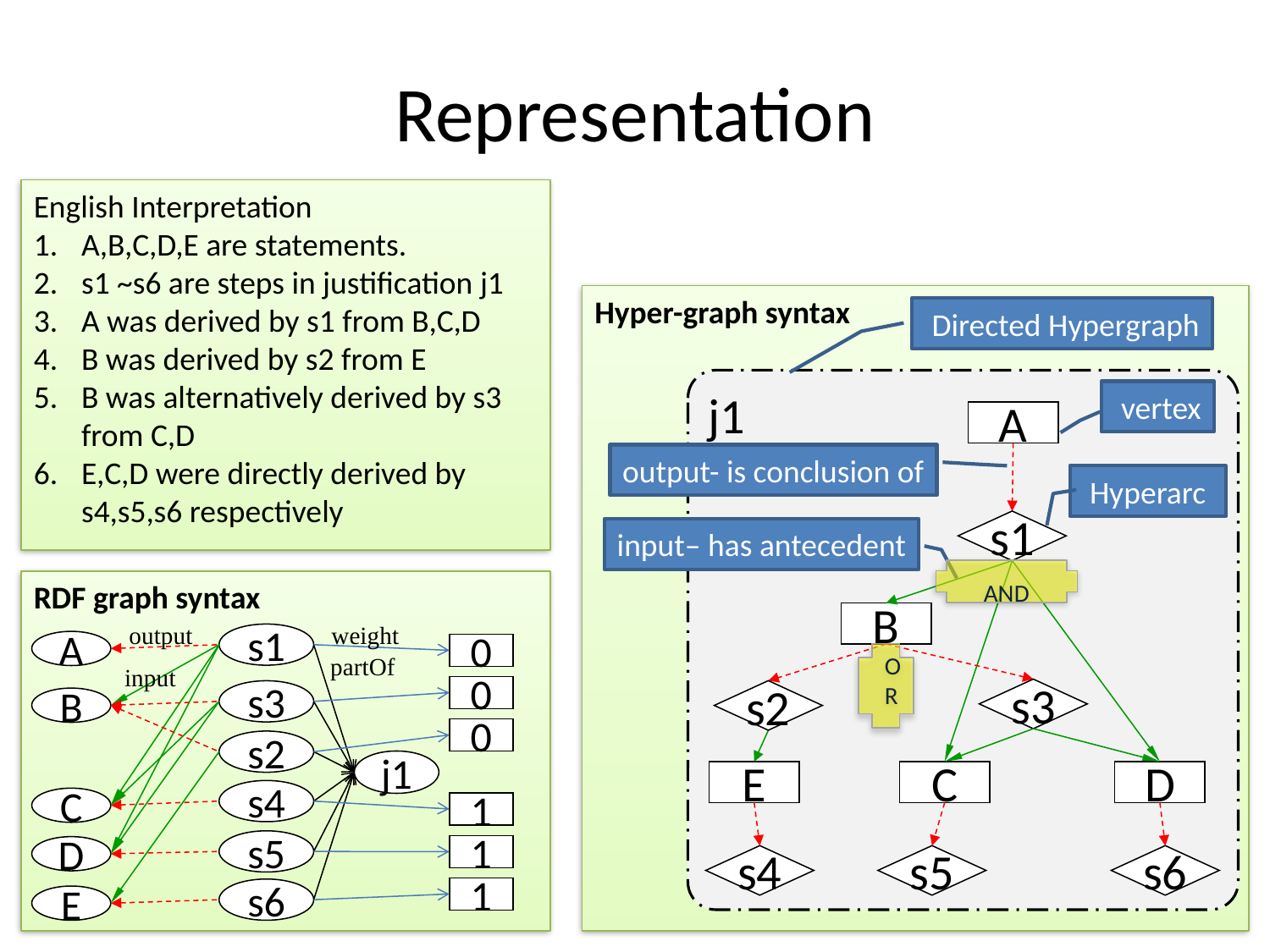

# Representation
English Interpretation
A,B,C,D,E are statements.
s1 ~s6 are steps in justification j1
A was derived by s1 from B,C,D
B was derived by s2 from E
B was alternatively derived by s3 from C,D
E,C,D were directly derived by s4,s5,s6 respectively

Hyper-graph syntax
 Directed Hypergraph
j1
 vertex
A
output- is conclusion of
 Hyperarc
s1
input– has antecedent
AND
RDF graph syntax
B
weight
output
s1
A
0
OR
partOf
input
0
0
s3
s2
s3
B
0
s2
j1
E
C
D
s4
C
1
s5
1
D
s4
s6
s5
1
s6
E